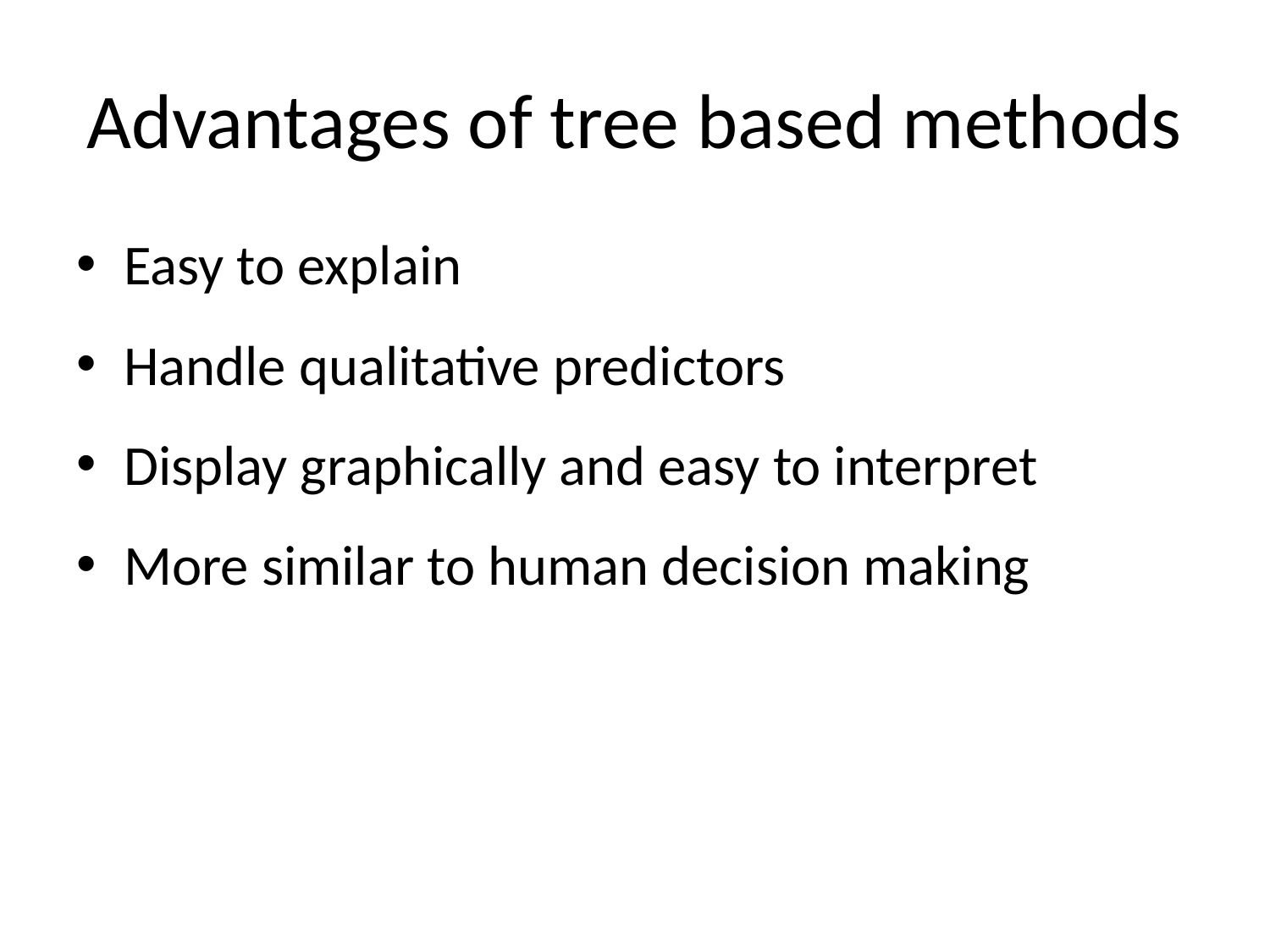

# Advantages of tree based methods
Easy to explain
Handle qualitative predictors
Display graphically and easy to interpret
More similar to human decision making